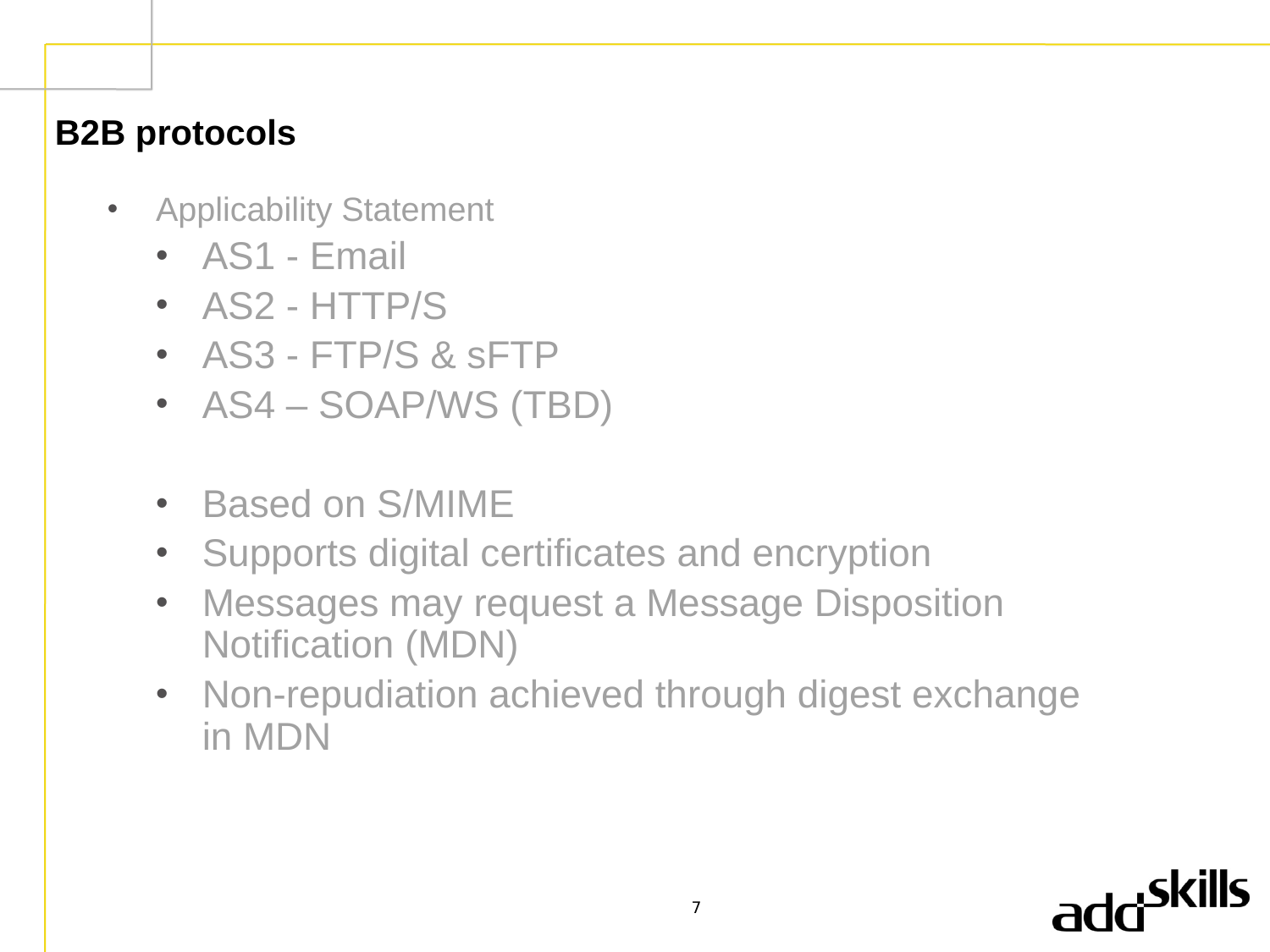

# B2B protocols
Applicability Statement
AS1 - Email
AS2 - HTTP/S
AS3 - FTP/S & sFTP
AS4 – SOAP/WS (TBD)

Based on S/MIME
Supports digital certificates and encryption
Messages may request a Message Disposition Notification (MDN)
Non-repudiation achieved through digest exchange in MDN